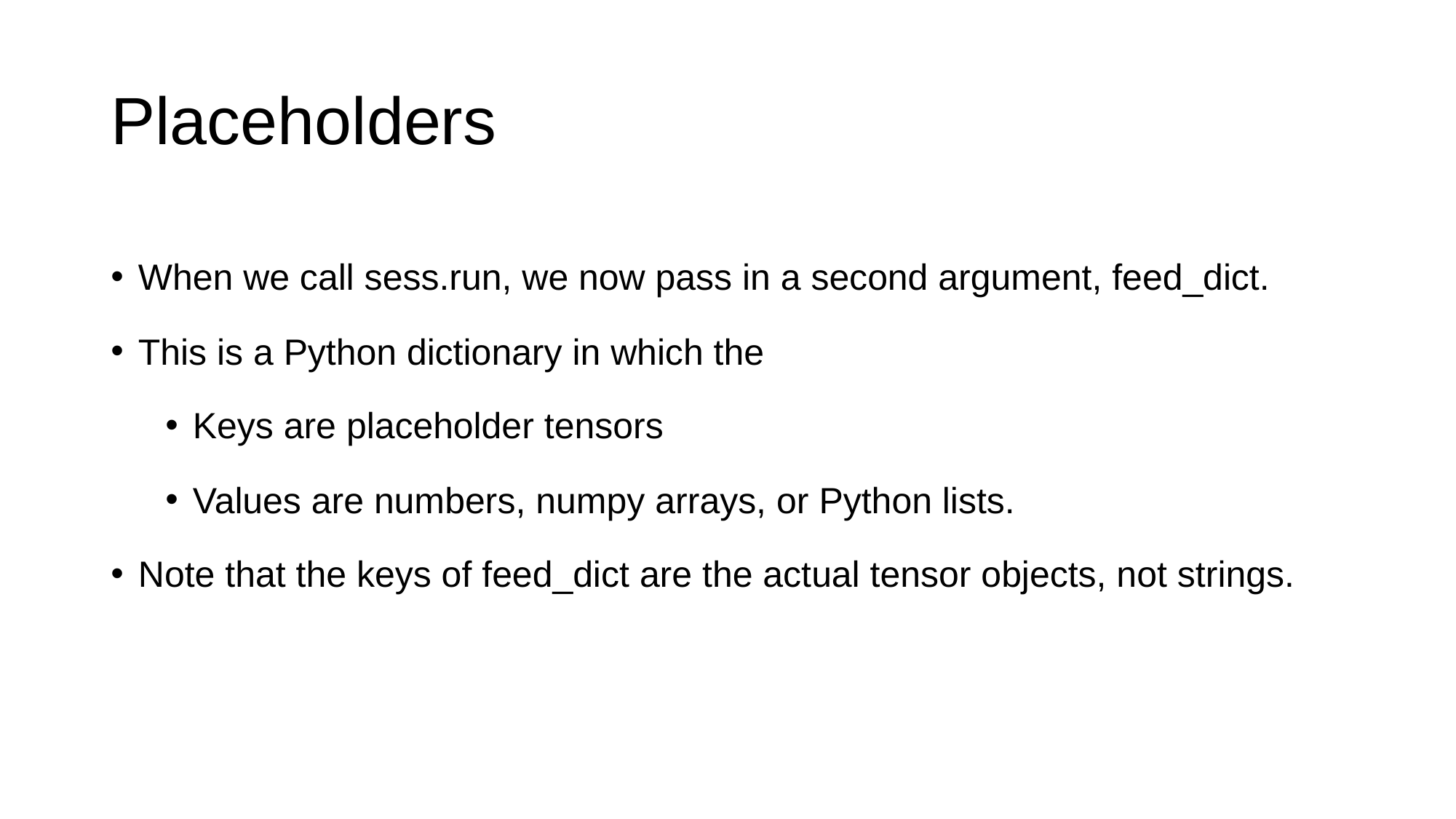

# Placeholders
When we call sess.run, we now pass in a second argument, feed_dict.
This is a Python dictionary in which the
Keys are placeholder tensors
Values are numbers, numpy arrays, or Python lists.
Note that the keys of feed_dict are the actual tensor objects, not strings.